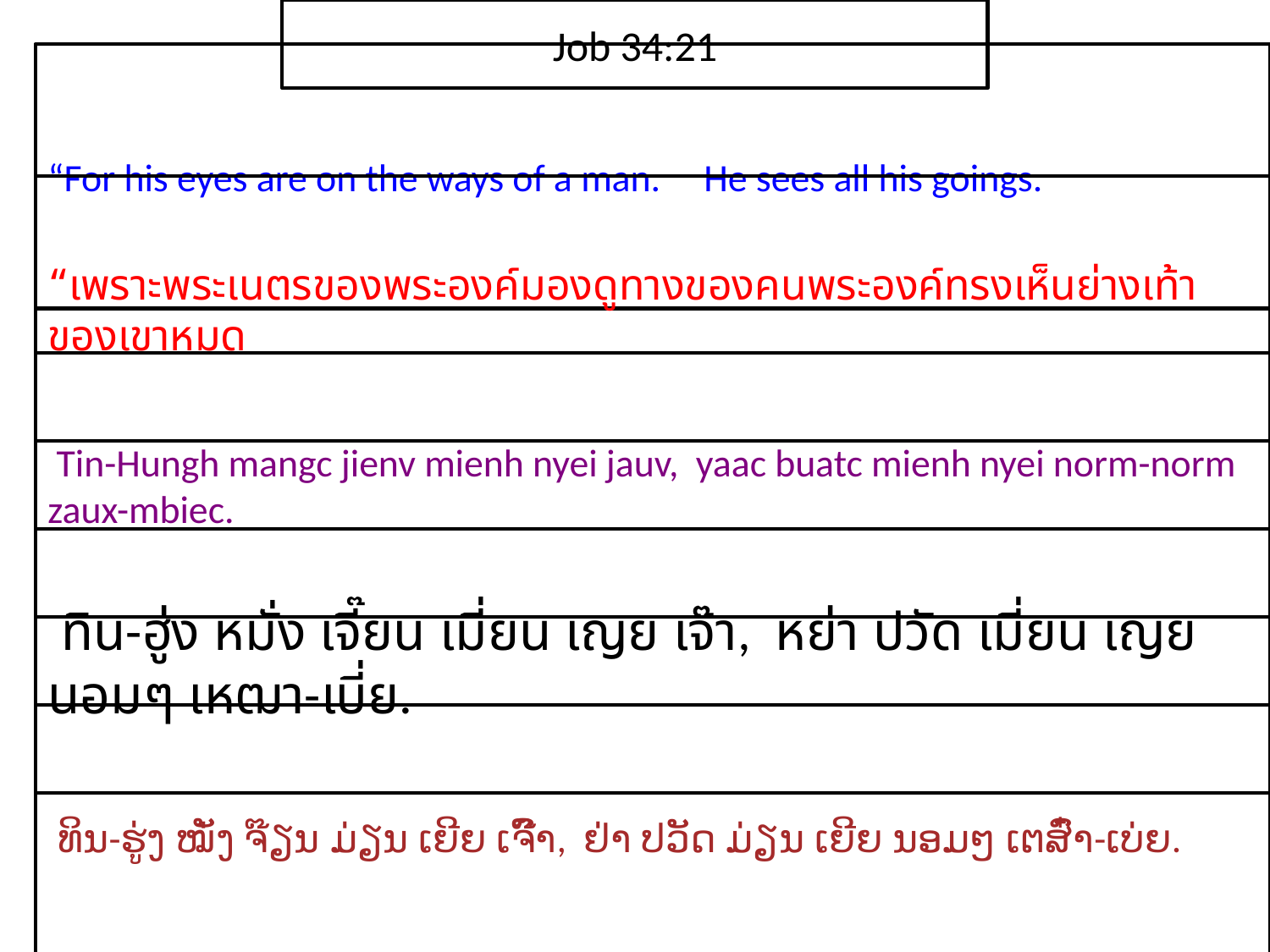

Job 34:21
“For his eyes are on the ways of a man.     He sees all his goings.
“เพราะ​พระ​เนตร​ของ​พระ​องค์​มองดู​ทาง​ของ​คน​พระ​องค์​ทรง​เห็น​ย่างเท้า​ของ​เขา​หมด
 Tin-Hungh mangc jienv mienh nyei jauv,  yaac buatc mienh nyei norm-norm zaux-mbiec.
 ทิน-ฮู่ง หมั่ง เจี๊ยน เมี่ยน เญย เจ๊า,  หย่า ปวัด เมี่ยน เญย นอมๆ เหฒา-เบี่ย.
 ທິນ-ຮູ່ງ ໝັ່ງ ຈ໊ຽນ ມ່ຽນ ເຍີຍ ເຈົ໊າ,  ຢ່າ ປວັດ ມ່ຽນ ເຍີຍ ນອມໆ ເຕສົ໋າ-ເບ່ຍ.